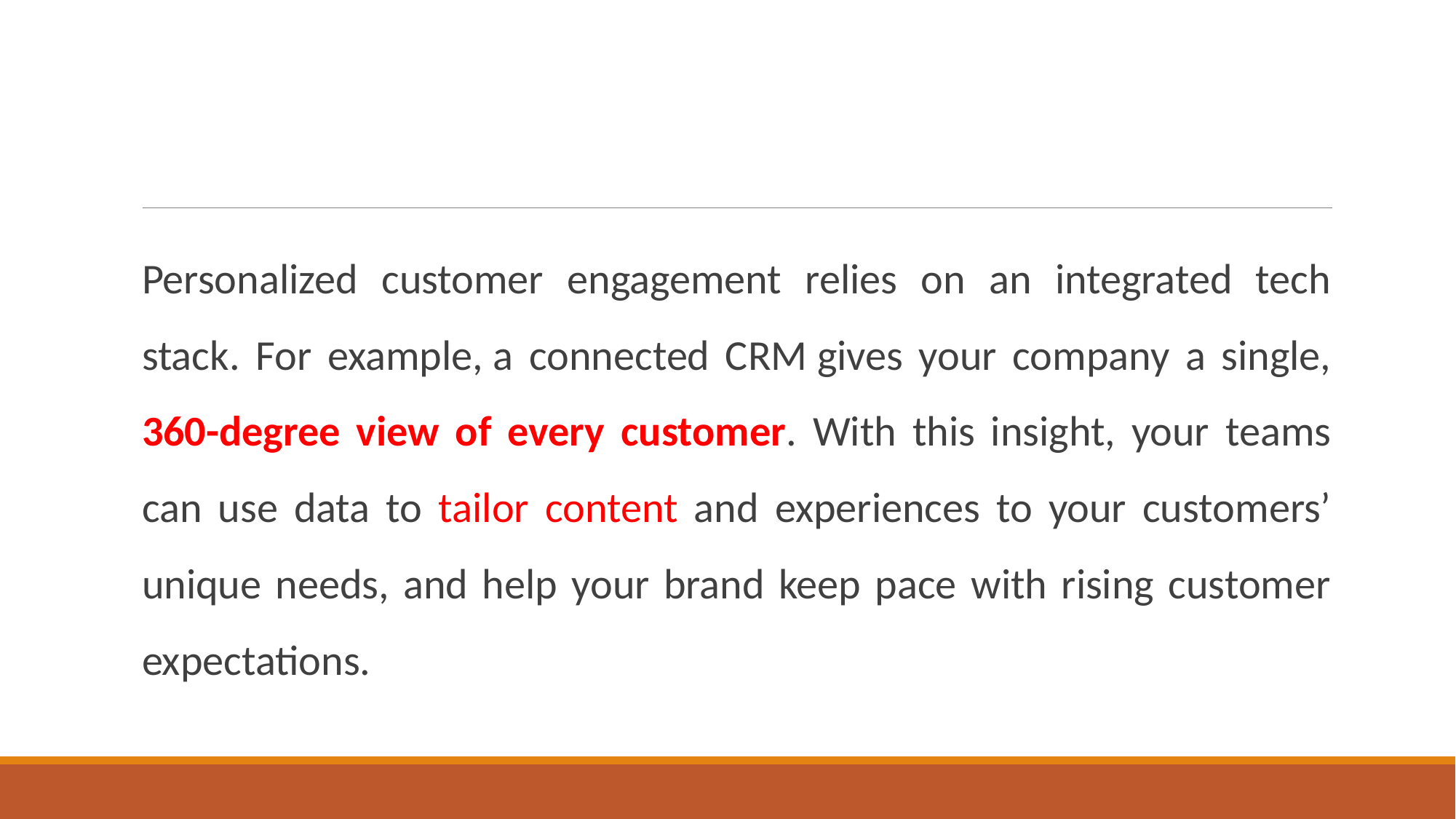

#
Personalized customer engagement relies on an integrated tech stack. For example, a connected CRM gives your company a single, 360-degree view of every customer. With this insight, your teams can use data to tailor content and experiences to your customers’ unique needs, and help your brand keep pace with rising customer expectations.